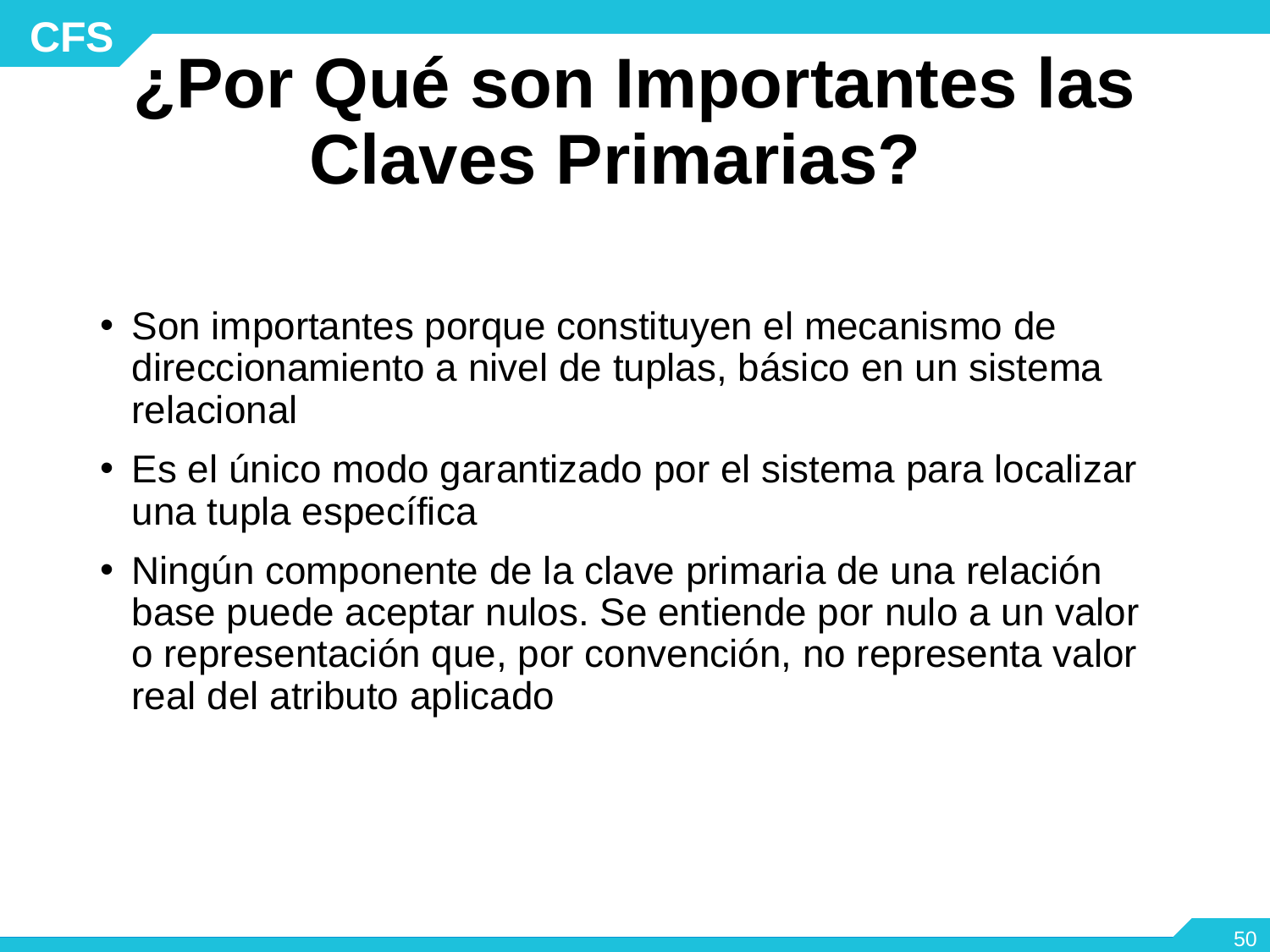

# ¿Por Qué son Importantes las Claves Primarias?
Son importantes porque constituyen el mecanismo de direccionamiento a nivel de tuplas, básico en un sistema relacional
Es el único modo garantizado por el sistema para localizar una tupla específica
Ningún componente de la clave primaria de una relación base puede aceptar nulos. Se entiende por nulo a un valor o representación que, por convención, no representa valor real del atributo aplicado
50